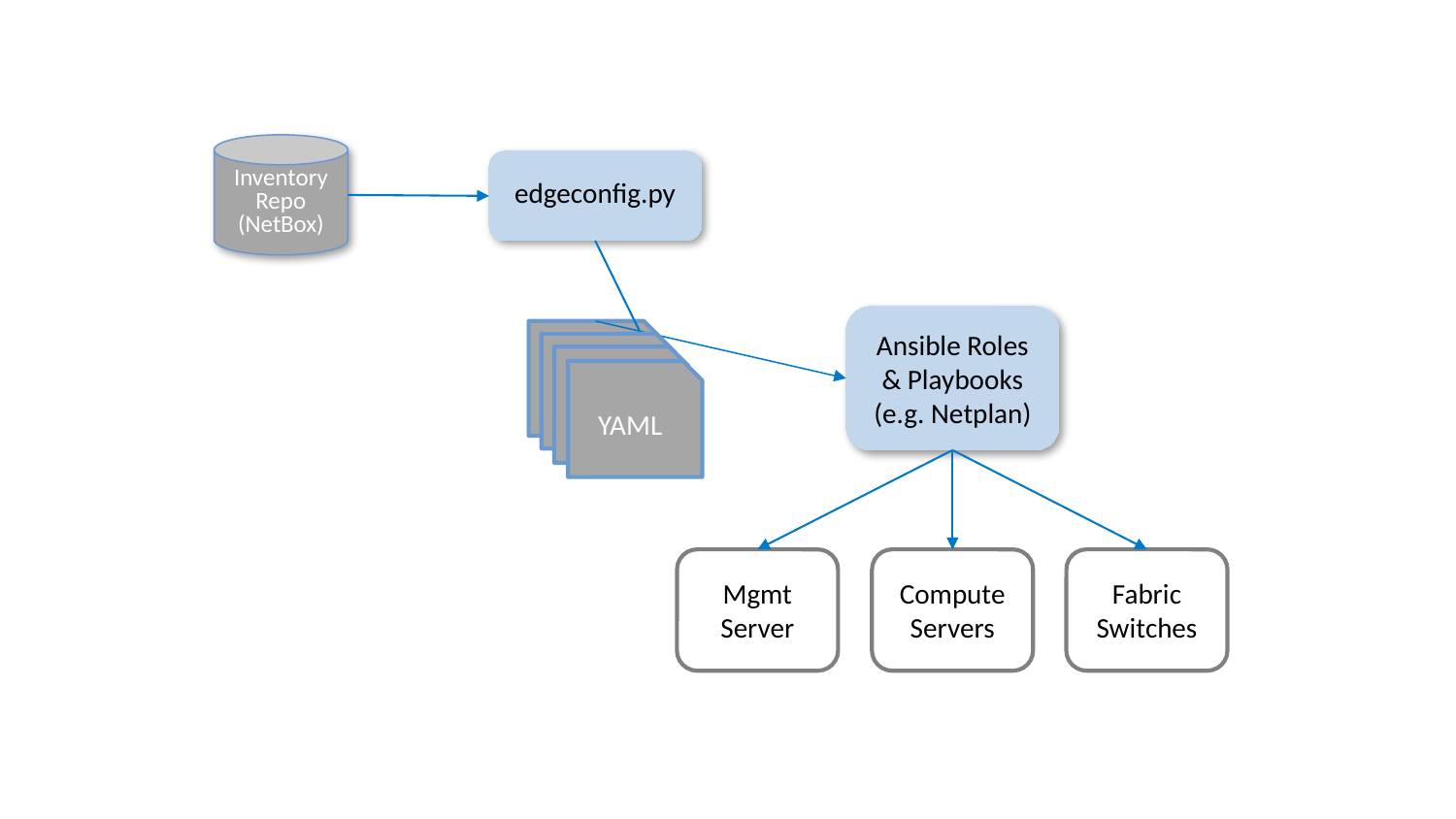

Inventory
Repo
(NetBox)
edgeconfig.py
Ansible Roles & Playbooks
(e.g. Netplan)
YAML
YAML
YAML
YAML
Mgmt
Server
Compute
Servers
Fabric
Switches